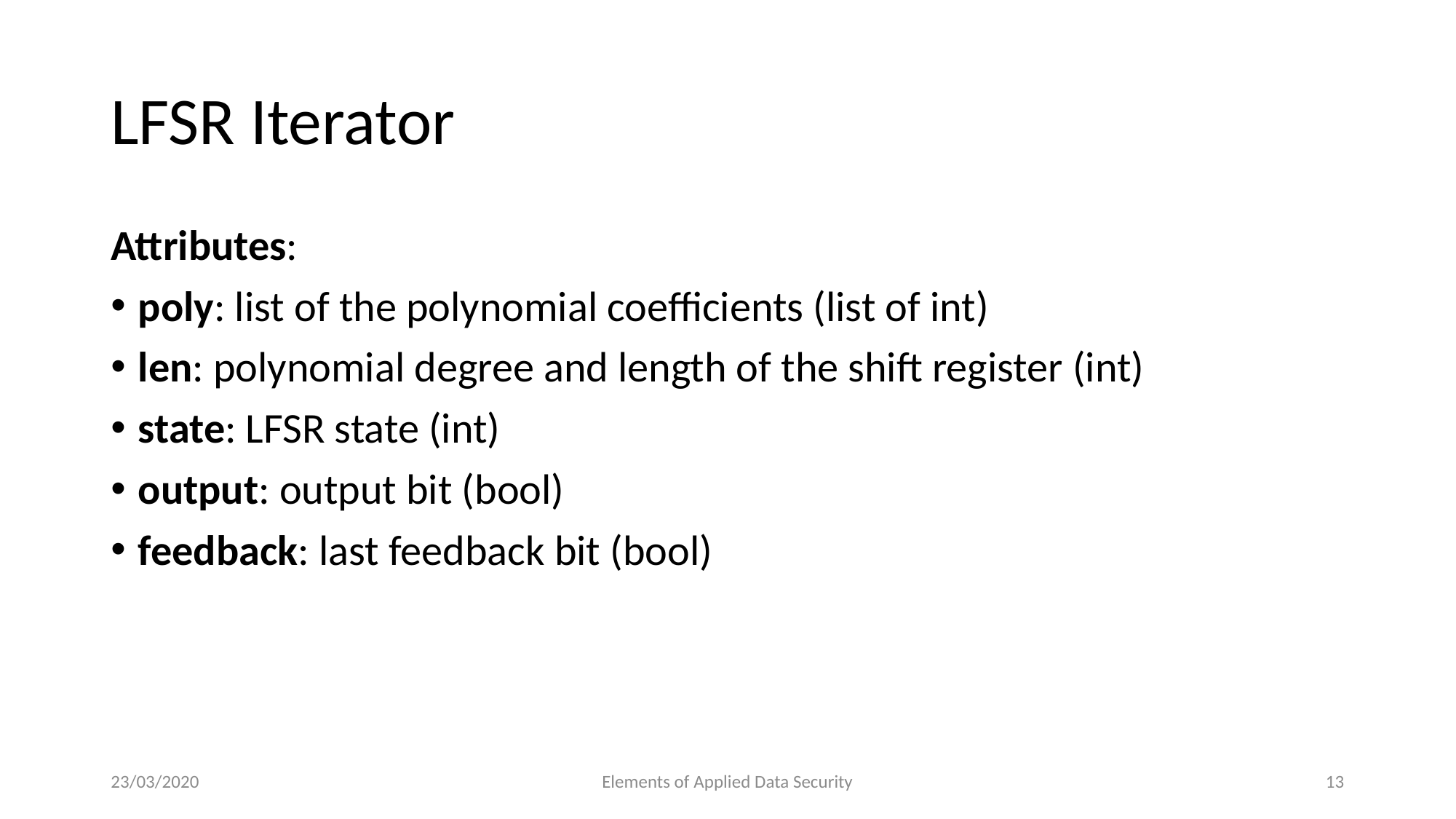

# LFSR Iterator
Attributes:
poly: list of the polynomial coefficients (list of int)
len: polynomial degree and length of the shift register (int)
state: LFSR state (int)
output: output bit (bool)
feedback: last feedback bit (bool)
23/03/2020
Elements of Applied Data Security
13